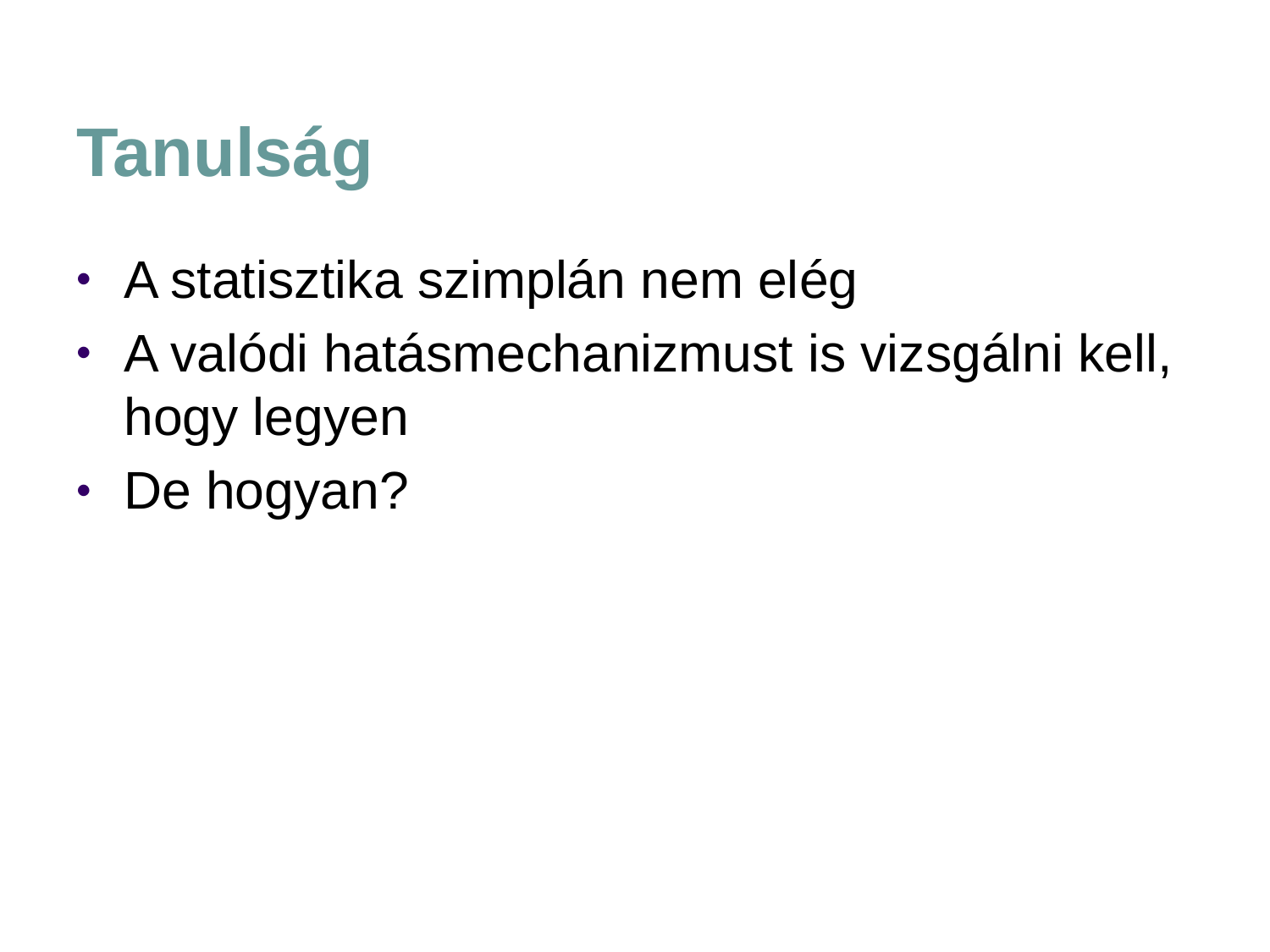

# Tanulság
A statisztika szimplán nem elég
A valódi hatásmechanizmust is vizsgálni kell, hogy legyen
De hogyan?